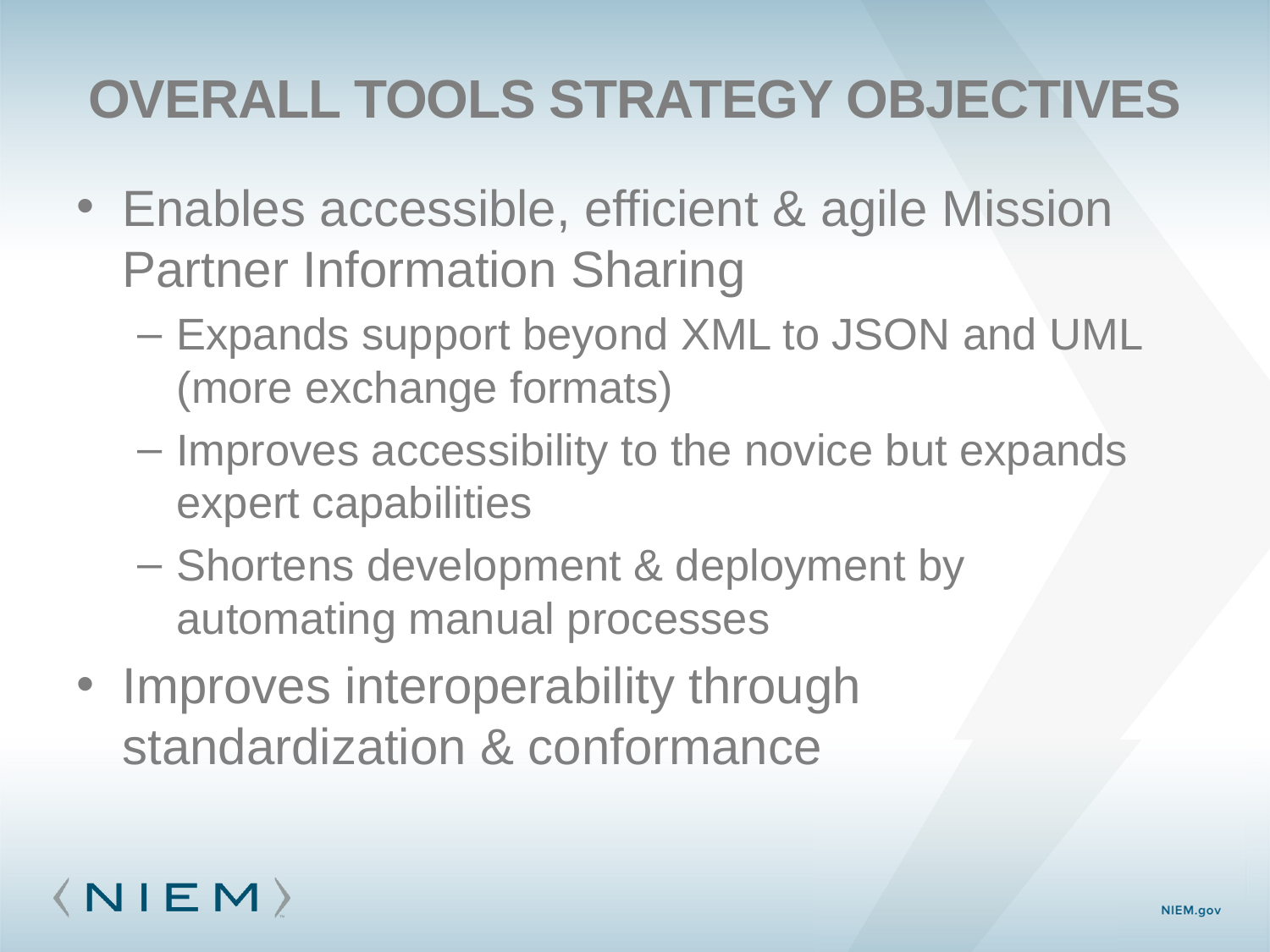

# Overall Tools Strategy Objectives
Enables accessible, efficient & agile Mission Partner Information Sharing
Expands support beyond XML to JSON and UML (more exchange formats)
Improves accessibility to the novice but expands expert capabilities
Shortens development & deployment by automating manual processes
Improves interoperability through standardization & conformance